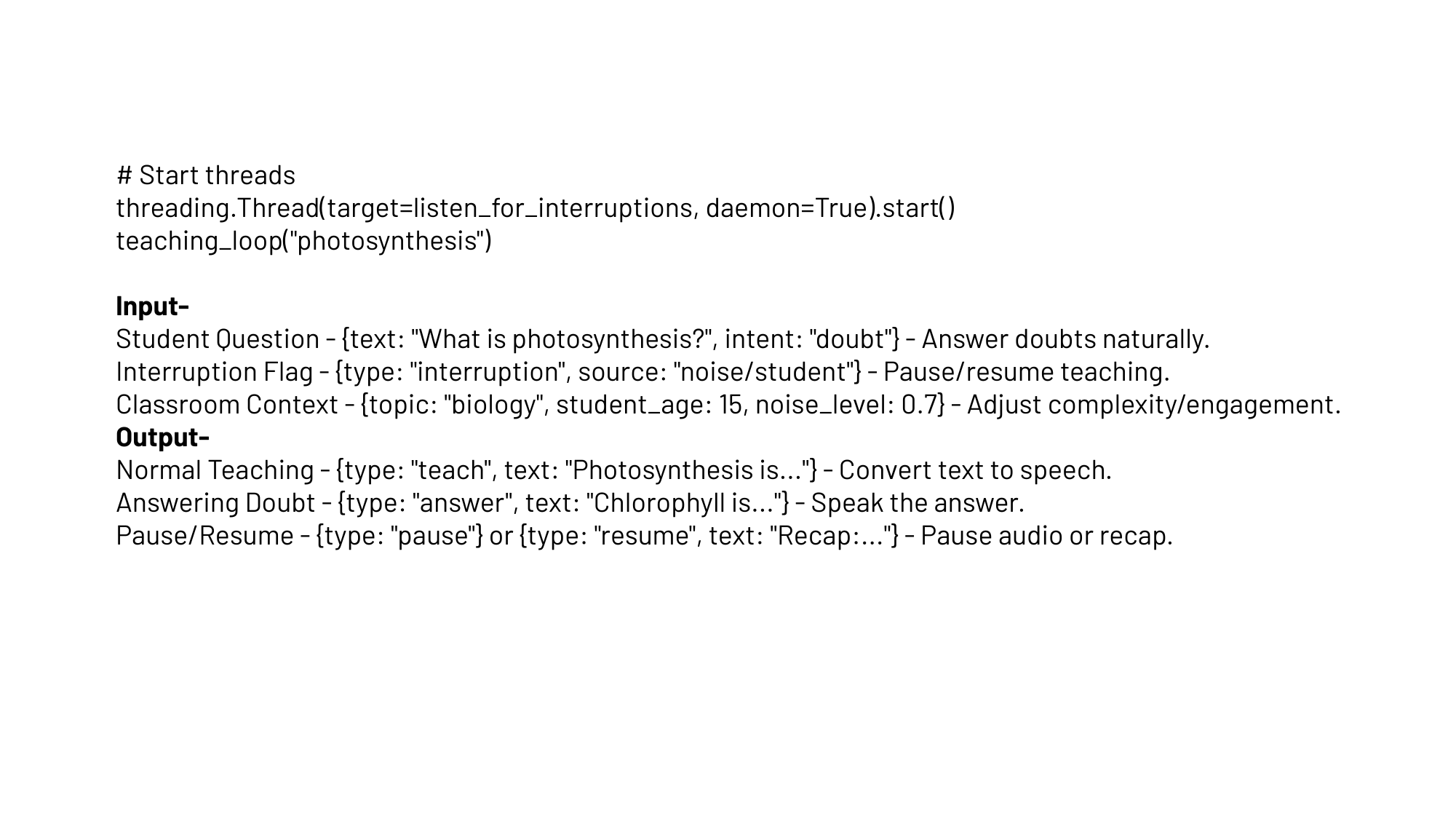

# Start threads
threading.Thread(target=listen_for_interruptions, daemon=True).start()
teaching_loop("photosynthesis")

Input-
Student Question - {text: "What is photosynthesis?", intent: "doubt"} - Answer doubts naturally.
Interruption Flag - {type: "interruption", source: "noise/student"} - Pause/resume teaching.
Classroom Context - {topic: "biology", student_age: 15, noise_level: 0.7} - Adjust complexity/engagement.
Output-
Normal Teaching - {type: "teach", text: "Photosynthesis is..."} - Convert text to speech.
Answering Doubt - {type: "answer", text: "Chlorophyll is..."} - Speak the answer.
Pause/Resume - {type: "pause"} or {type: "resume", text: "Recap:..."} - Pause audio or recap.